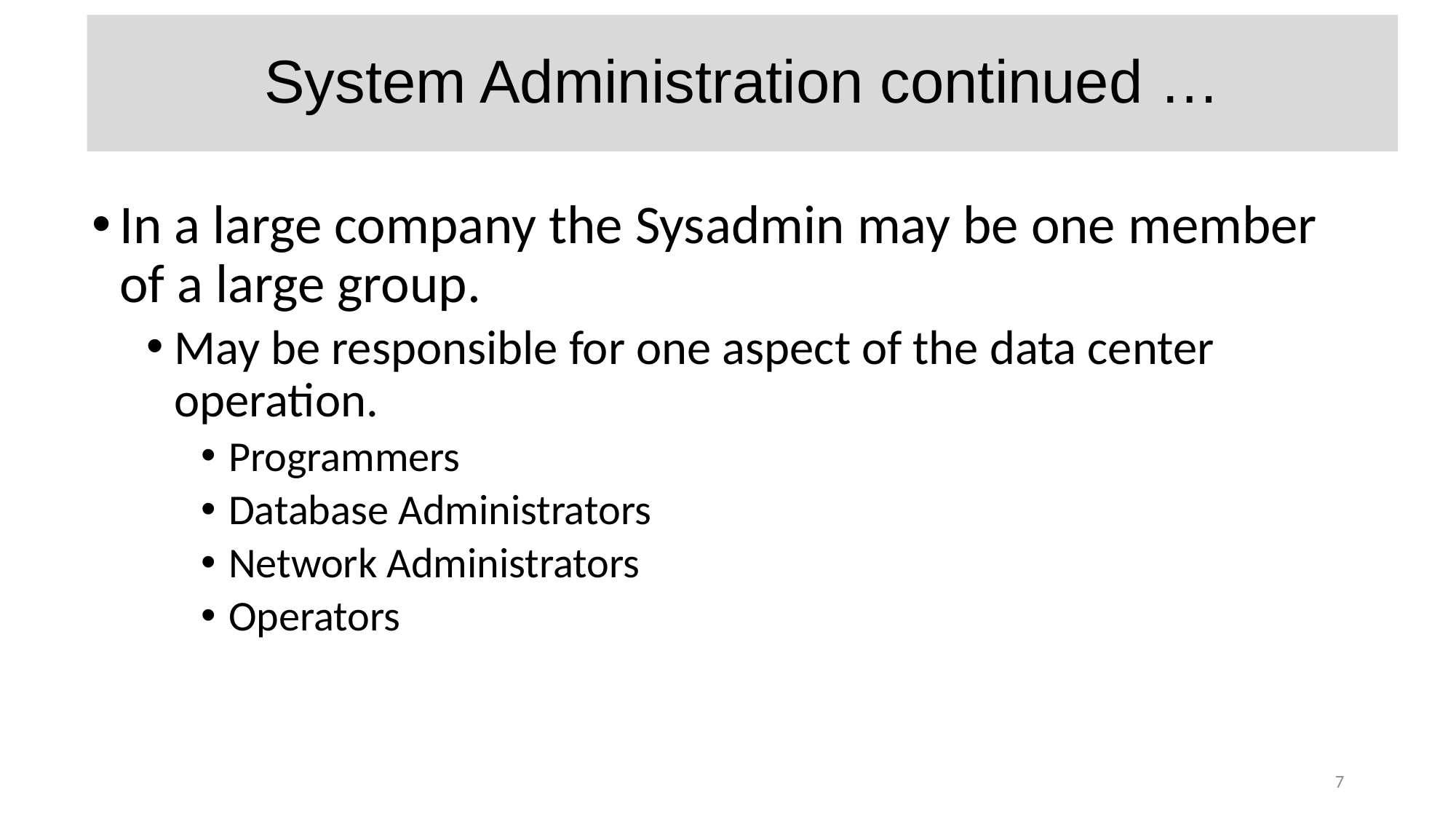

System Administration continued …
In a large company the Sysadmin may be one member of a large group.
May be responsible for one aspect of the data center operation.
Programmers
Database Administrators
Network Administrators
Operators
7